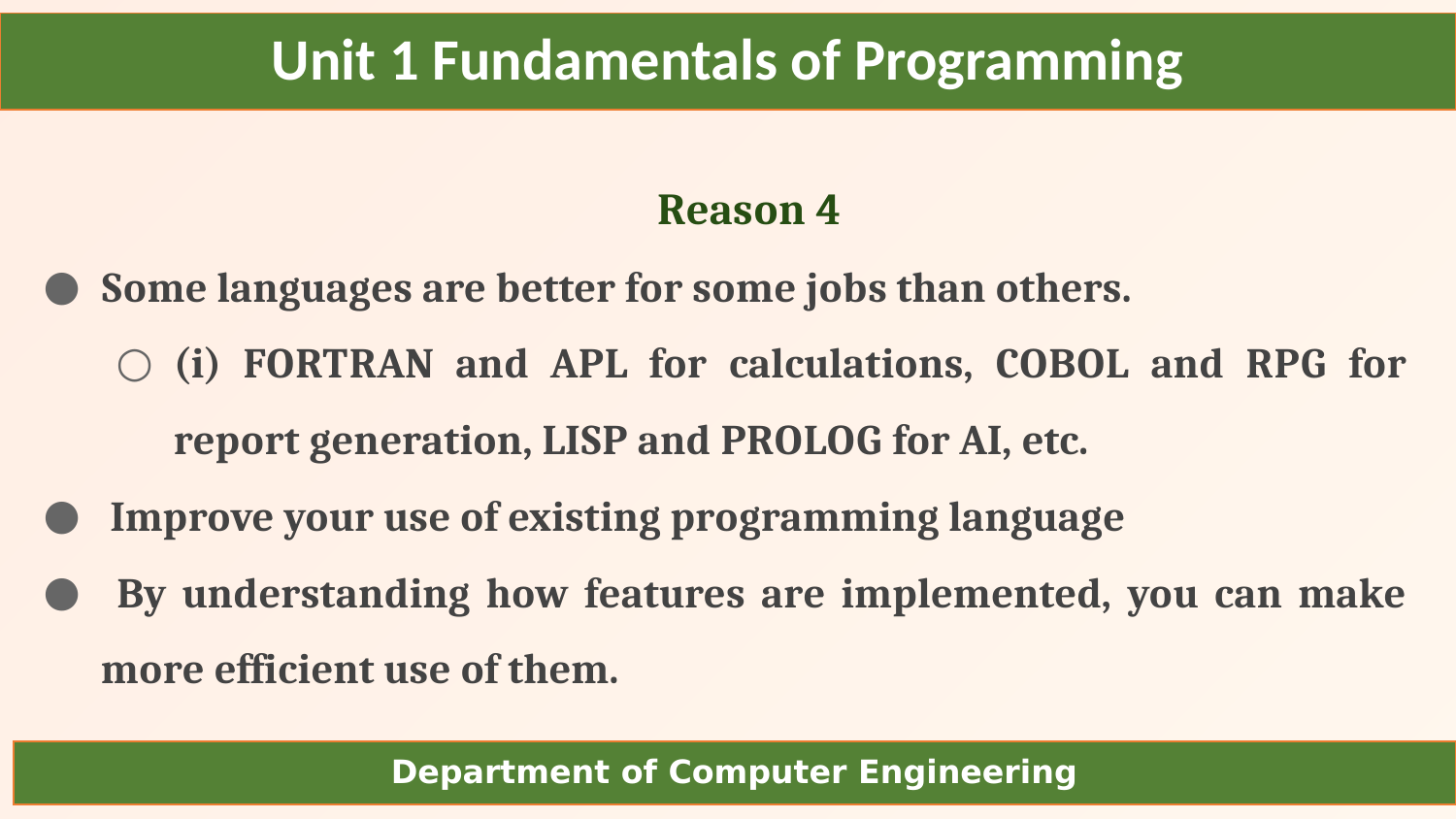

Unit 1 Fundamentals of Programming
Reason 4
Some languages are better for some jobs than others.
(i) FORTRAN and APL for calculations, COBOL and RPG for report generation, LISP and PROLOG for AI, etc.
 Improve your use of existing programming language
 By understanding how features are implemented, you can make more efficient use of them.

Department of Computer Engineering